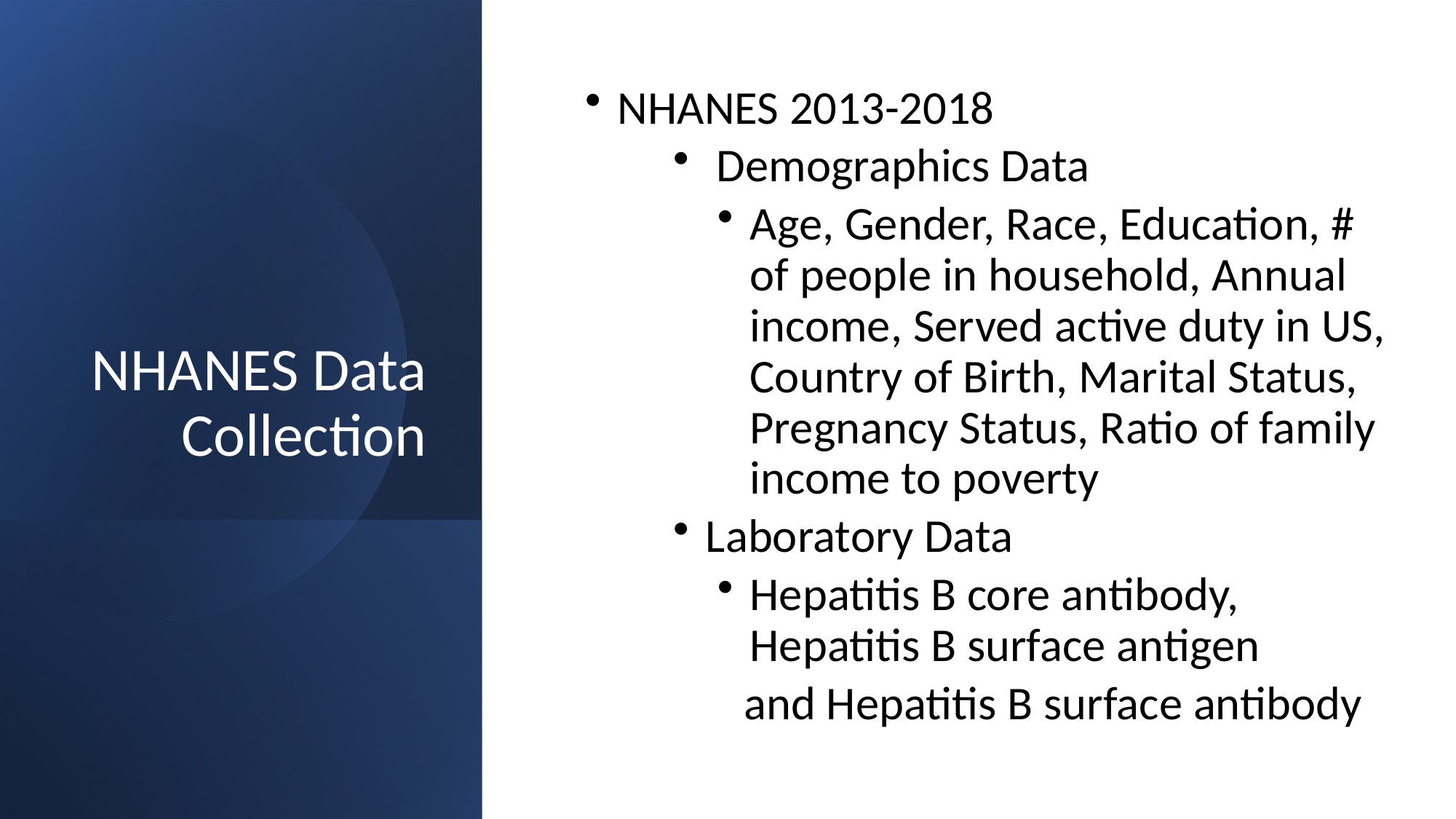

# NHANES Data Collection
NHANES 2013-2018
 Demographics Data
Age, Gender, Race, Education, # of people in household, Annual income, Served active duty in US, Country of Birth, Marital Status, Pregnancy Status, Ratio of family income to poverty
Laboratory Data
Hepatitis B core antibody, Hepatitis B surface antigen
and Hepatitis B surface antibody